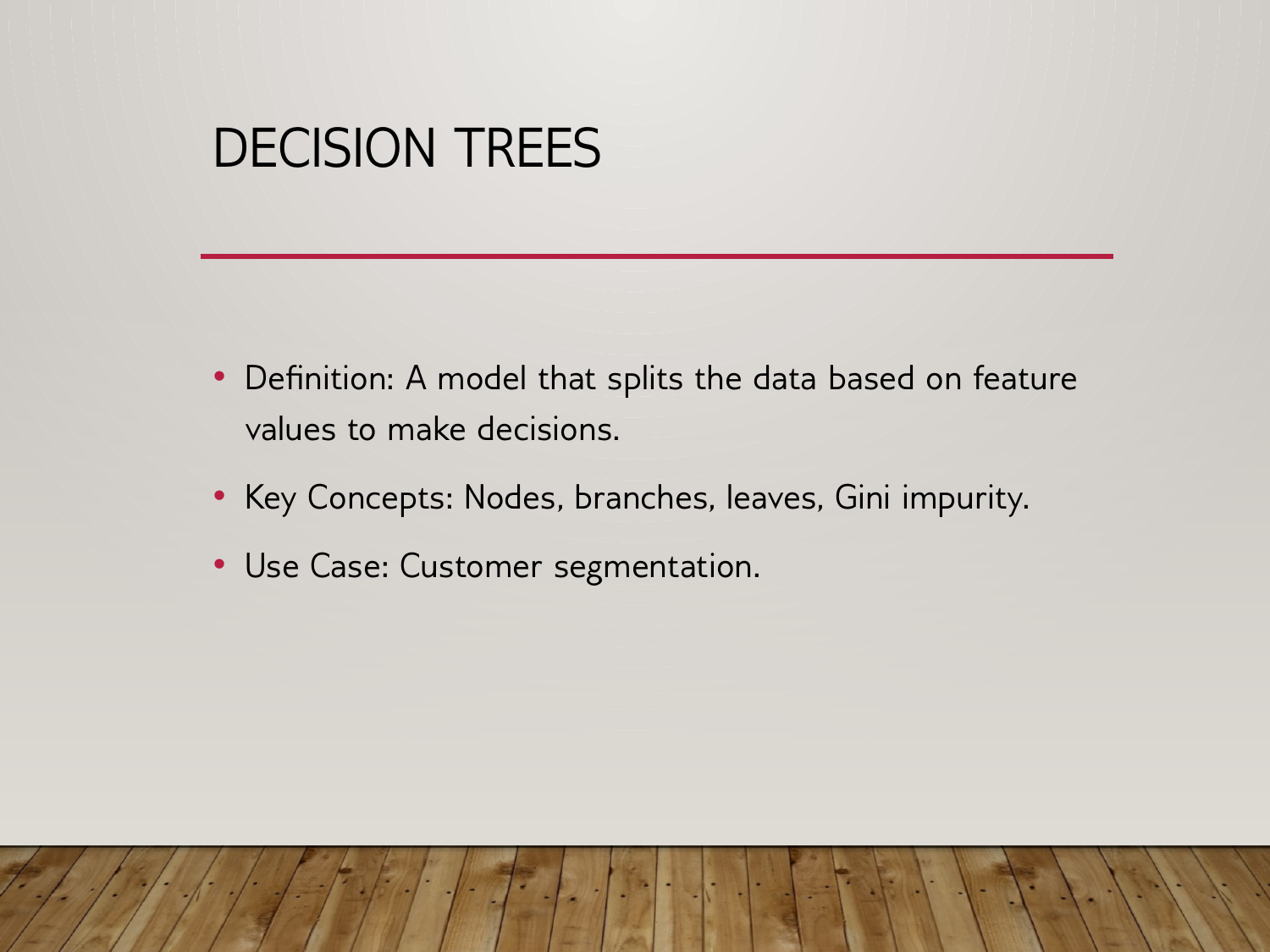

# Decision Trees

Definition: A model that splits the data based on feature values to make decisions.
Key Concepts: Nodes, branches, leaves, Gini impurity.
Use Case: Customer segmentation.